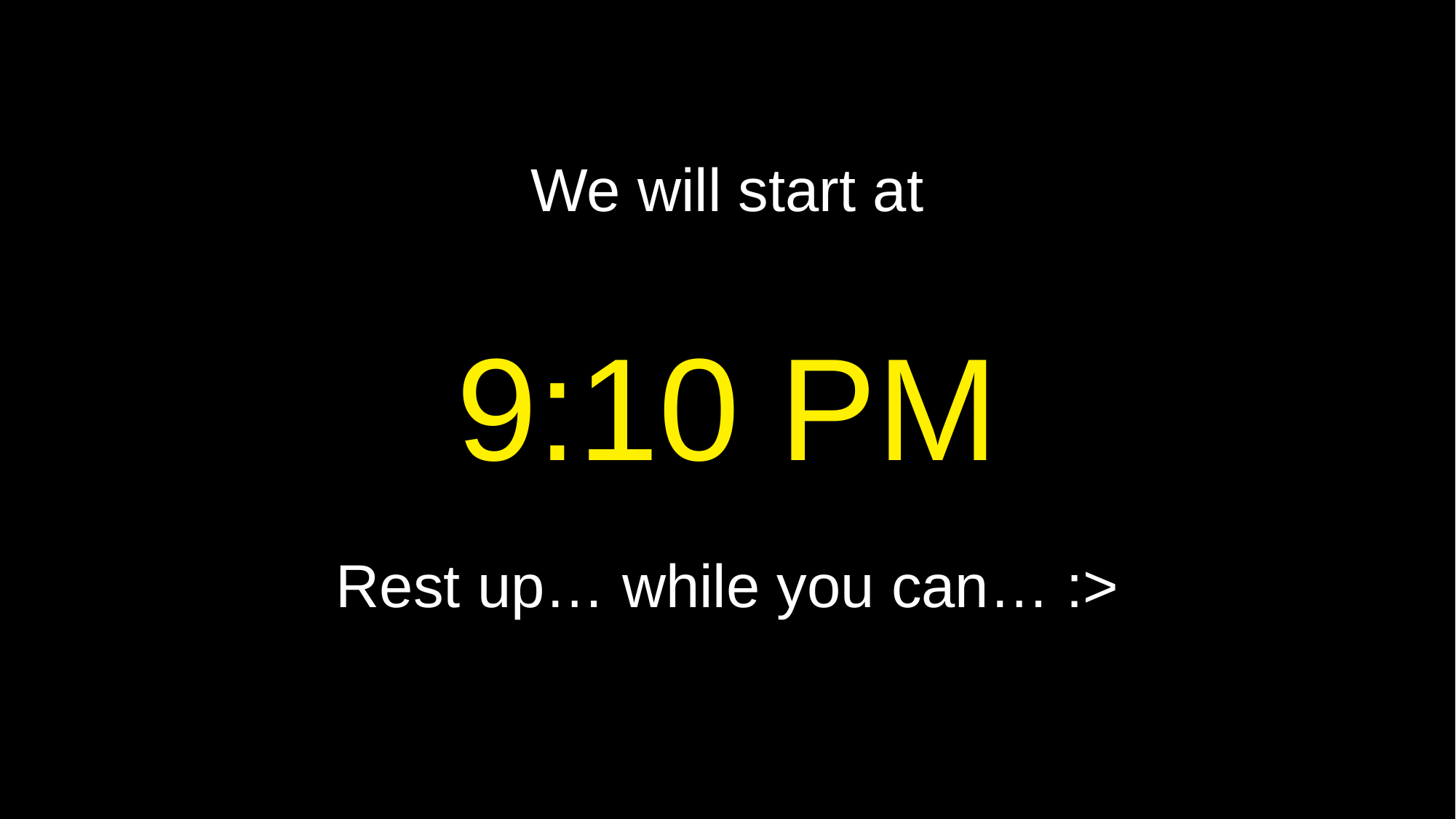

We will start at
9:10 PM
Rest up… while you can… :>